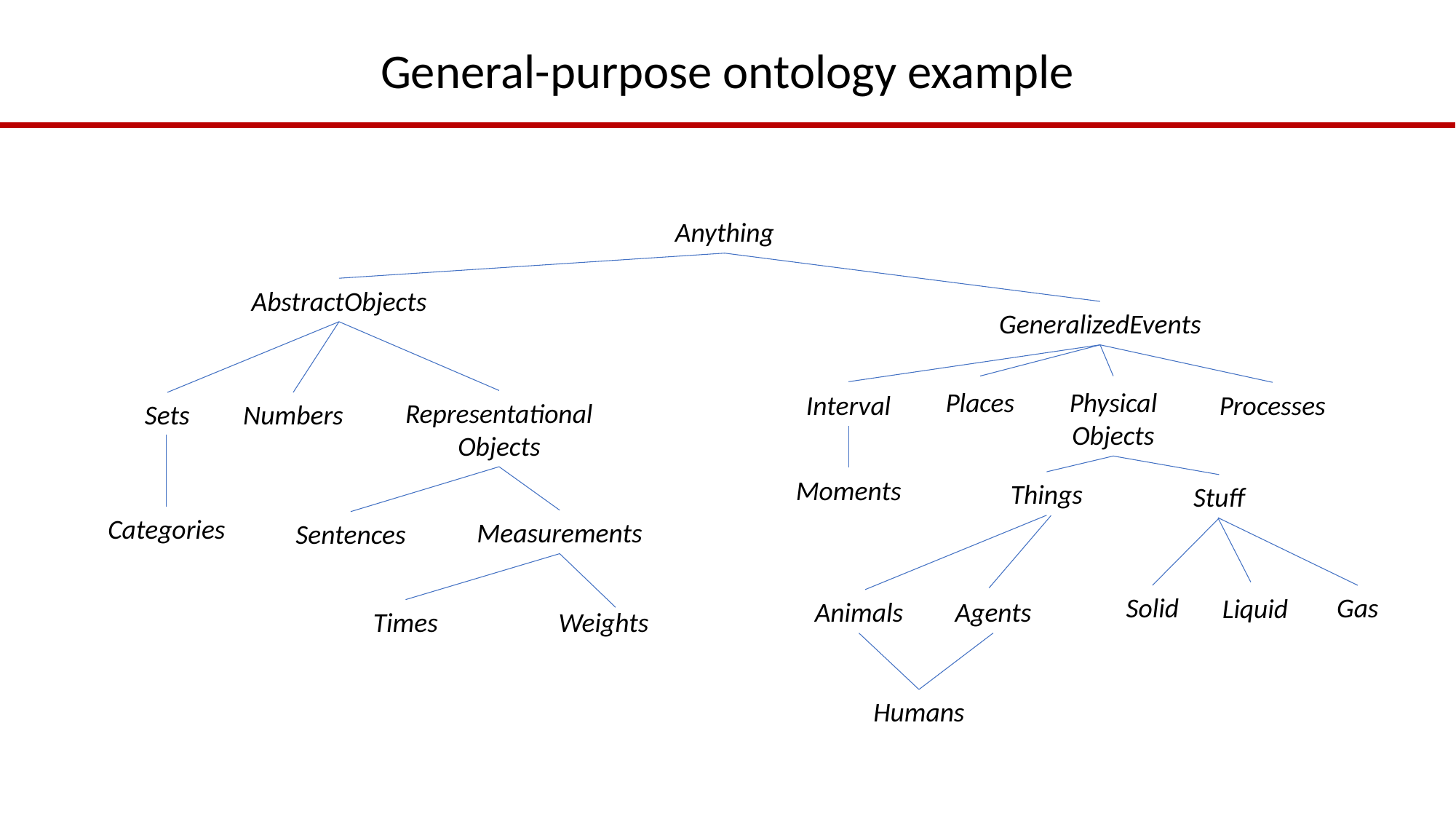

# General-purpose ontology example
Anything
AbstractObjects
GeneralizedEvents
Places
Physical Objects
Interval
Processes
Representational Objects
Sets
Numbers
Moments
Things
Stuff
Categories
Measurements
Sentences
Solid
Gas
Liquid
Animals
Agents
Times
Weights
Humans